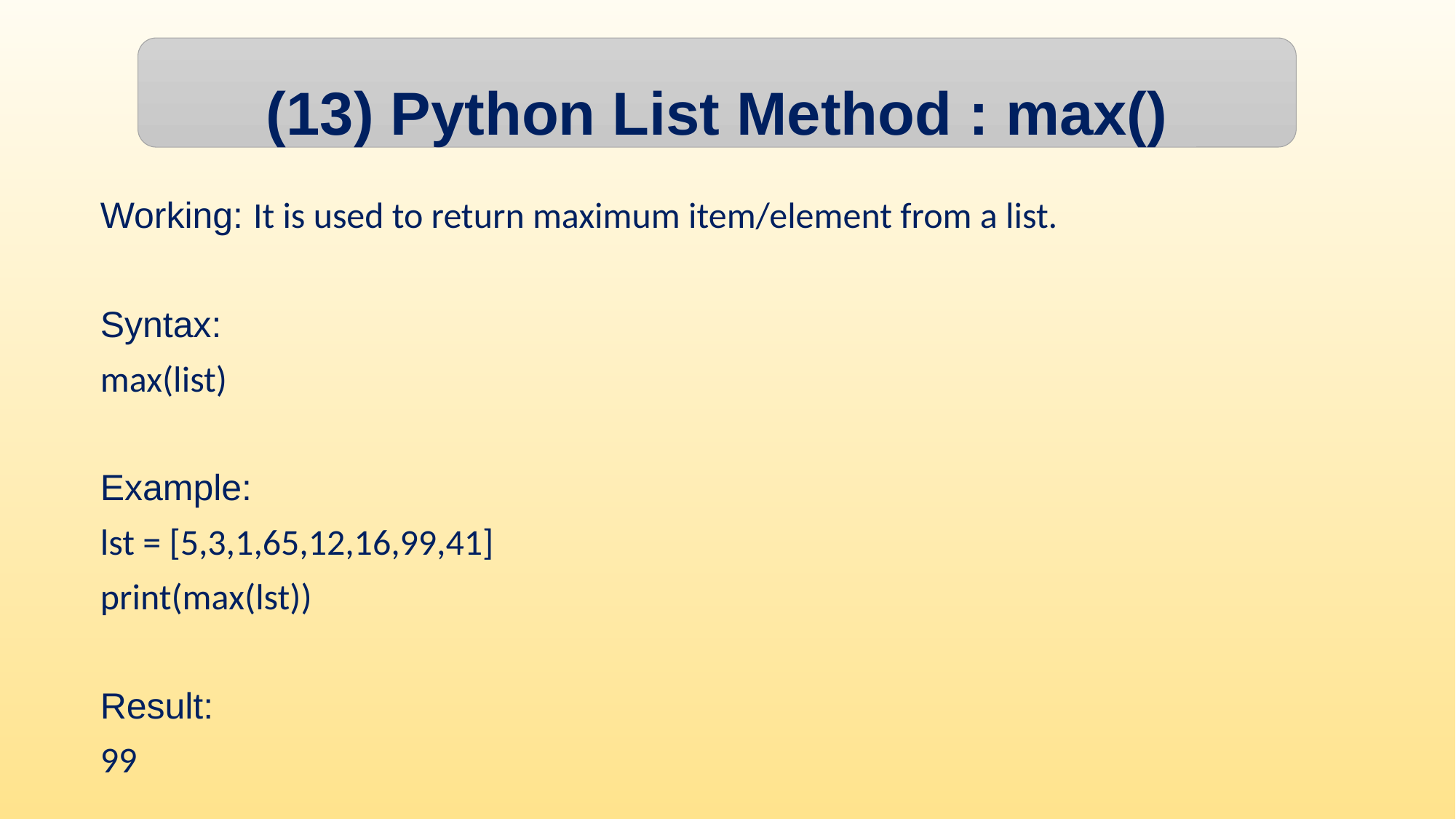

(13) Python List Method : max()
Working: It is used to return maximum item/element from a list.

Syntax:
max(list)

Example:
lst = [5,3,1,65,12,16,99,41]
print(max(lst))

Result:
99